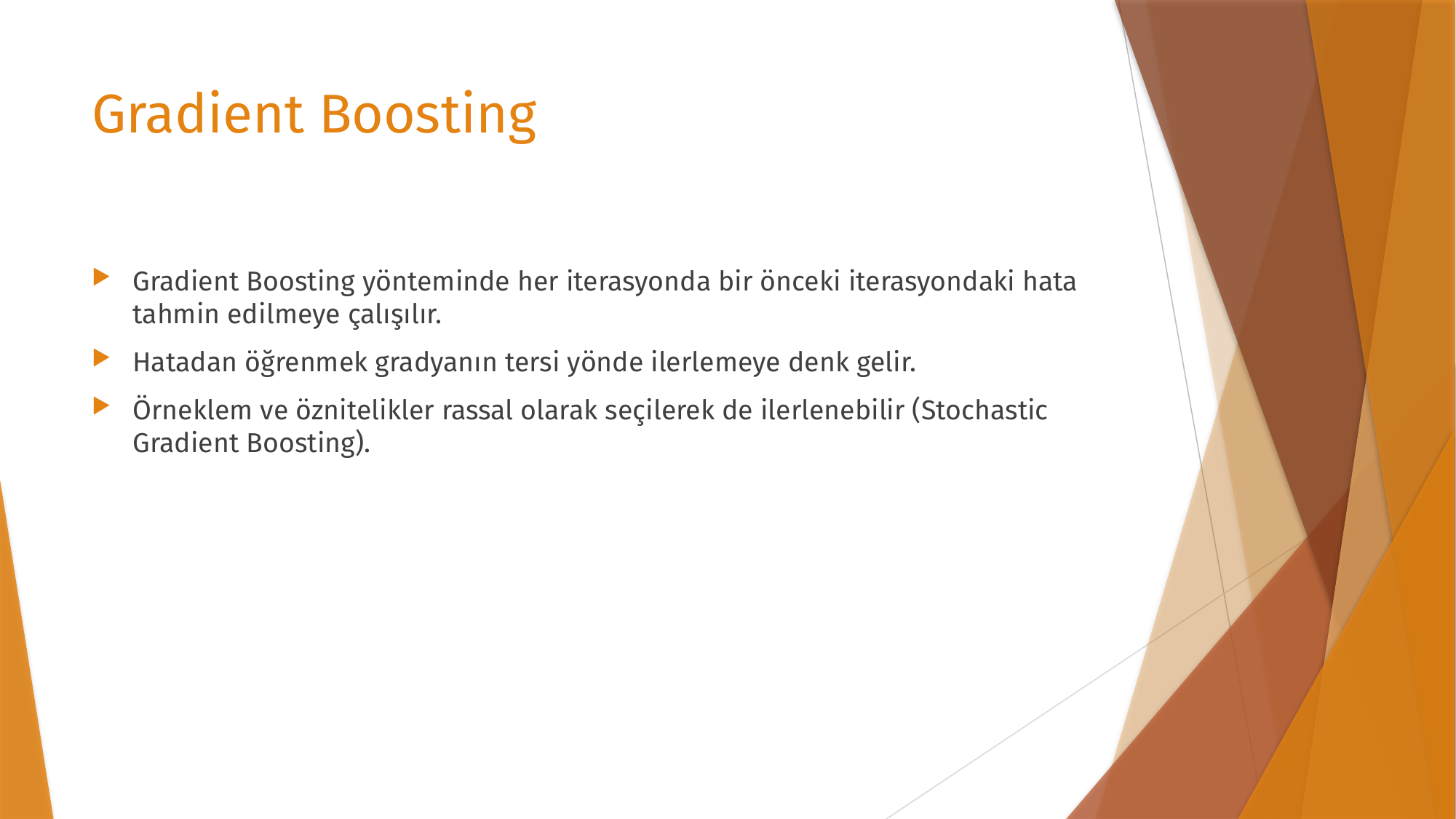

# Gradient Boosting
Gradient Boosting yönteminde her iterasyonda bir önceki iterasyondaki hata tahmin edilmeye çalışılır.
Hatadan öğrenmek gradyanın tersi yönde ilerlemeye denk gelir.
Örneklem ve öznitelikler rassal olarak seçilerek de ilerlenebilir (Stochastic Gradient Boosting).